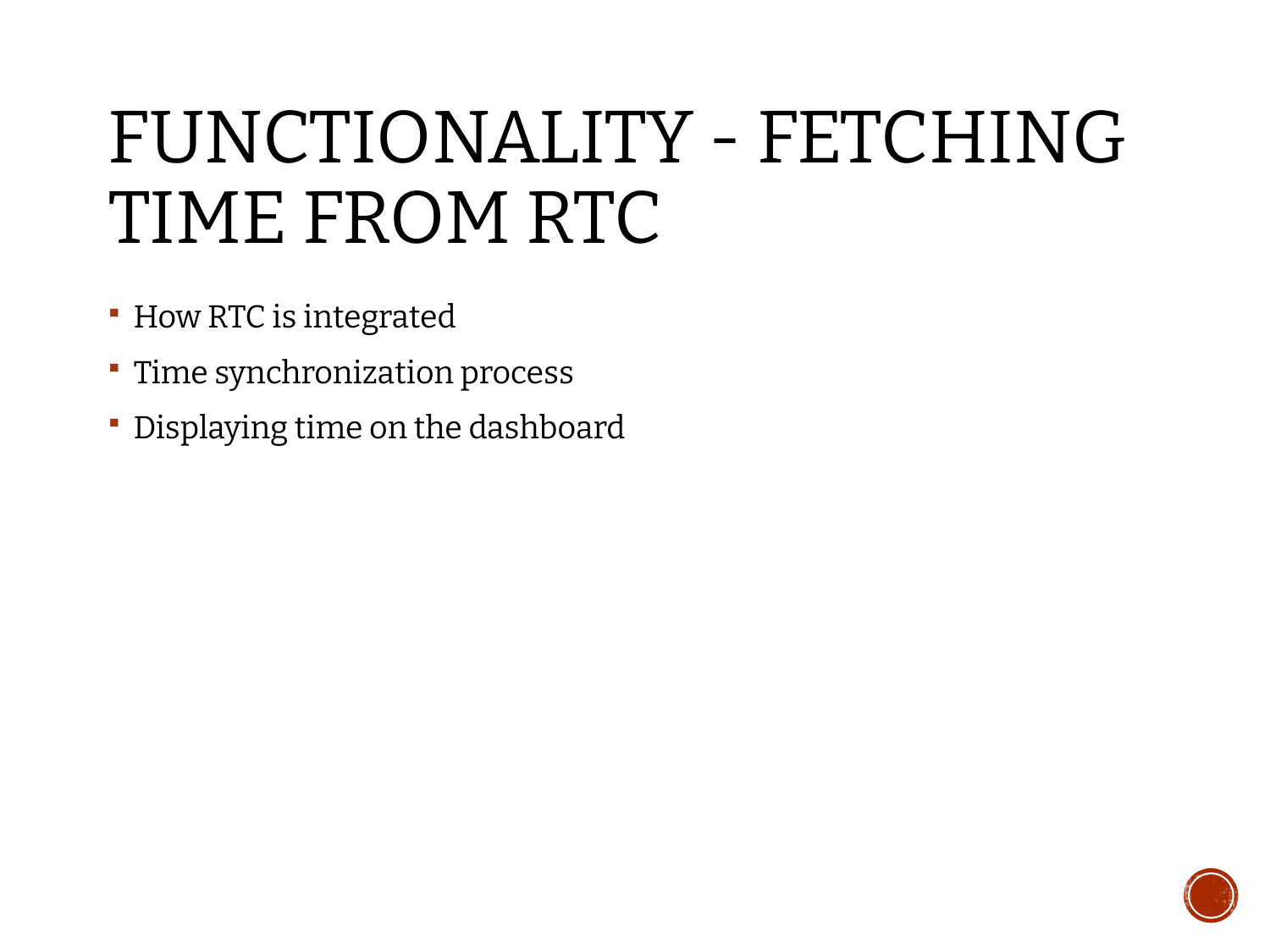

# Functionality - Fetching Time from RTC
How RTC is integrated
Time synchronization process
Displaying time on the dashboard